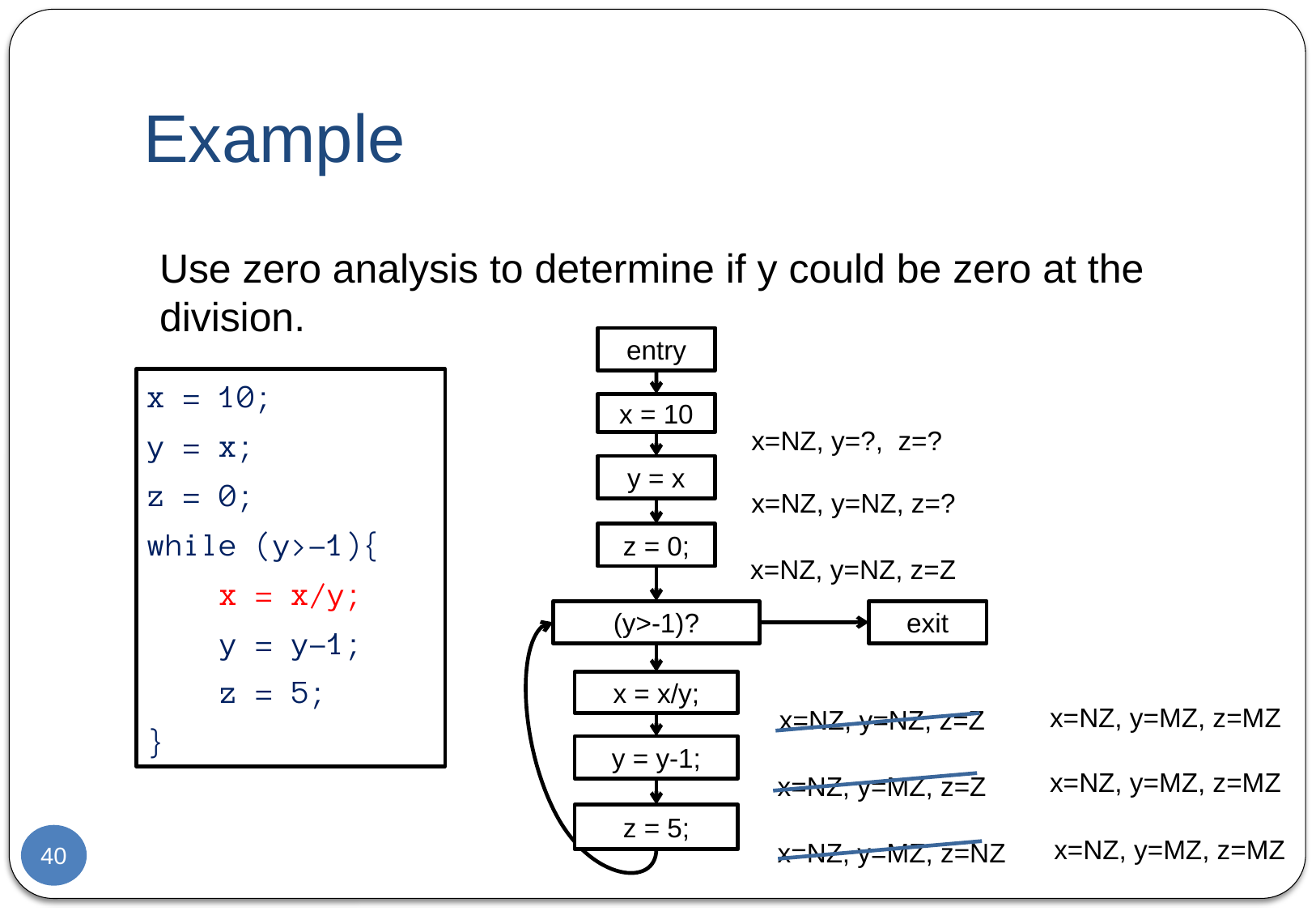

# Example
Use zero analysis to determine if y could be zero at the division.
entry
x = 10;
y = x;
z = 0;
while (y>-1){
    x = x/y;
    y = y-1;
    z = 5;
}
x = 10
x=NZ, y=?,  z=?
y = x
x=NZ, y=NZ, z=?
z = 0;
x=NZ, y=NZ, z=Z
(y>-1)?
exit
x = x/y;
x=NZ, y=MZ, z=MZ
x=NZ, y=NZ, z=Z
y = y-1;
x=NZ, y=MZ, z=MZ
x=NZ, y=MZ, z=Z
z = 5;
40
x=NZ, y=MZ, z=MZ
x=NZ, y=MZ, z=NZ